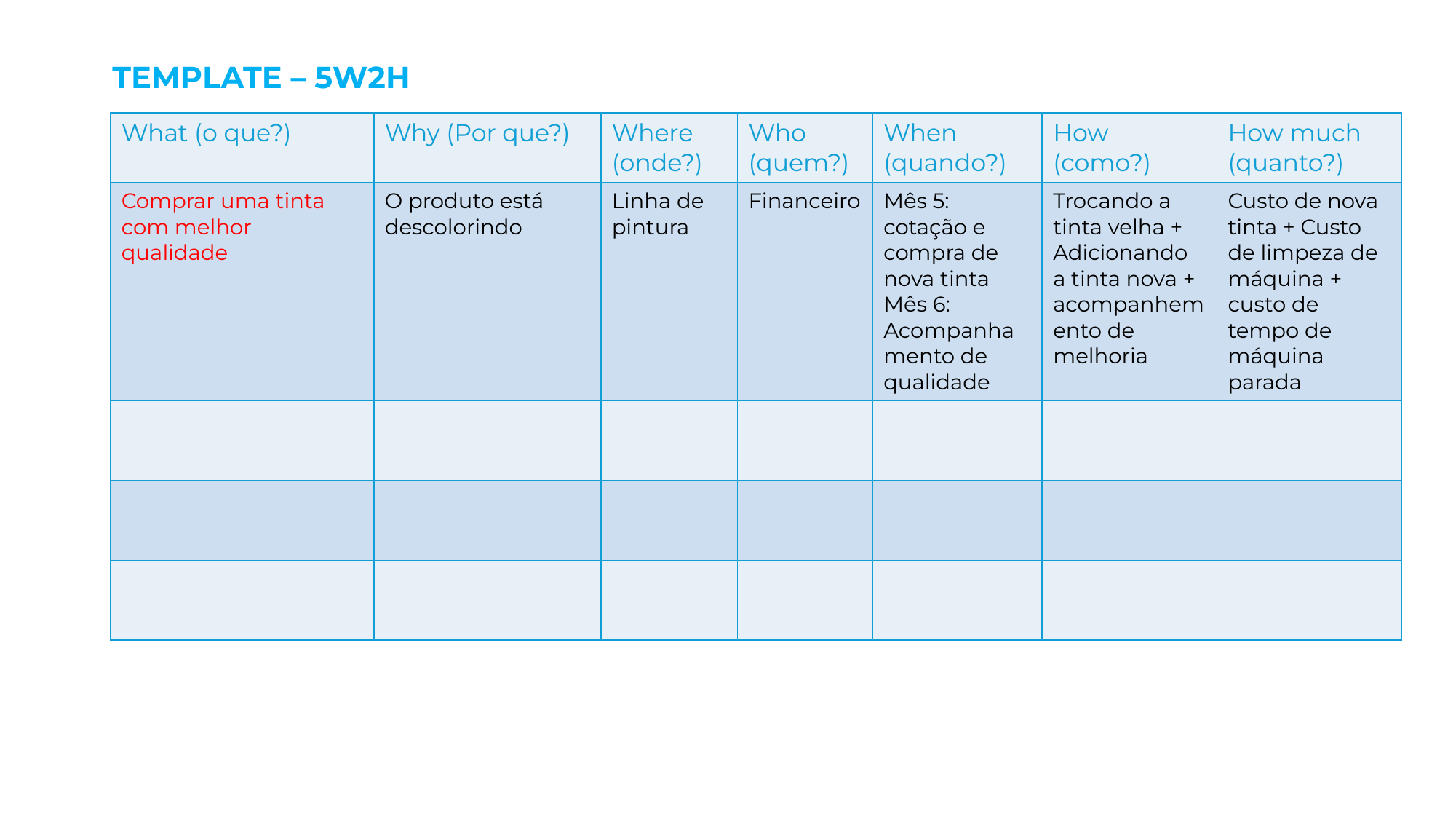

TEMPLATE – 5W2H
| What (o que?) | Why (Por que?) | Where (onde?) | Who (quem?) | When (quando?) | How (como?) | How much (quanto?) |
| --- | --- | --- | --- | --- | --- | --- |
| Comprar uma tinta com melhor qualidade | O produto está descolorindo | Linha de pintura | Financeiro | Mês 5: cotação e compra de nova tinta Mês 6: Acompanhamento de qualidade | Trocando a tinta velha + Adicionando a tinta nova + acompanhemento de melhoria | Custo de nova tinta + Custo de limpeza de máquina + custo de tempo de máquina parada |
|  |  |  |  |  |  |  |
|  |  |  |  |  |  |  |
|  |  |  |  |  |  |  |